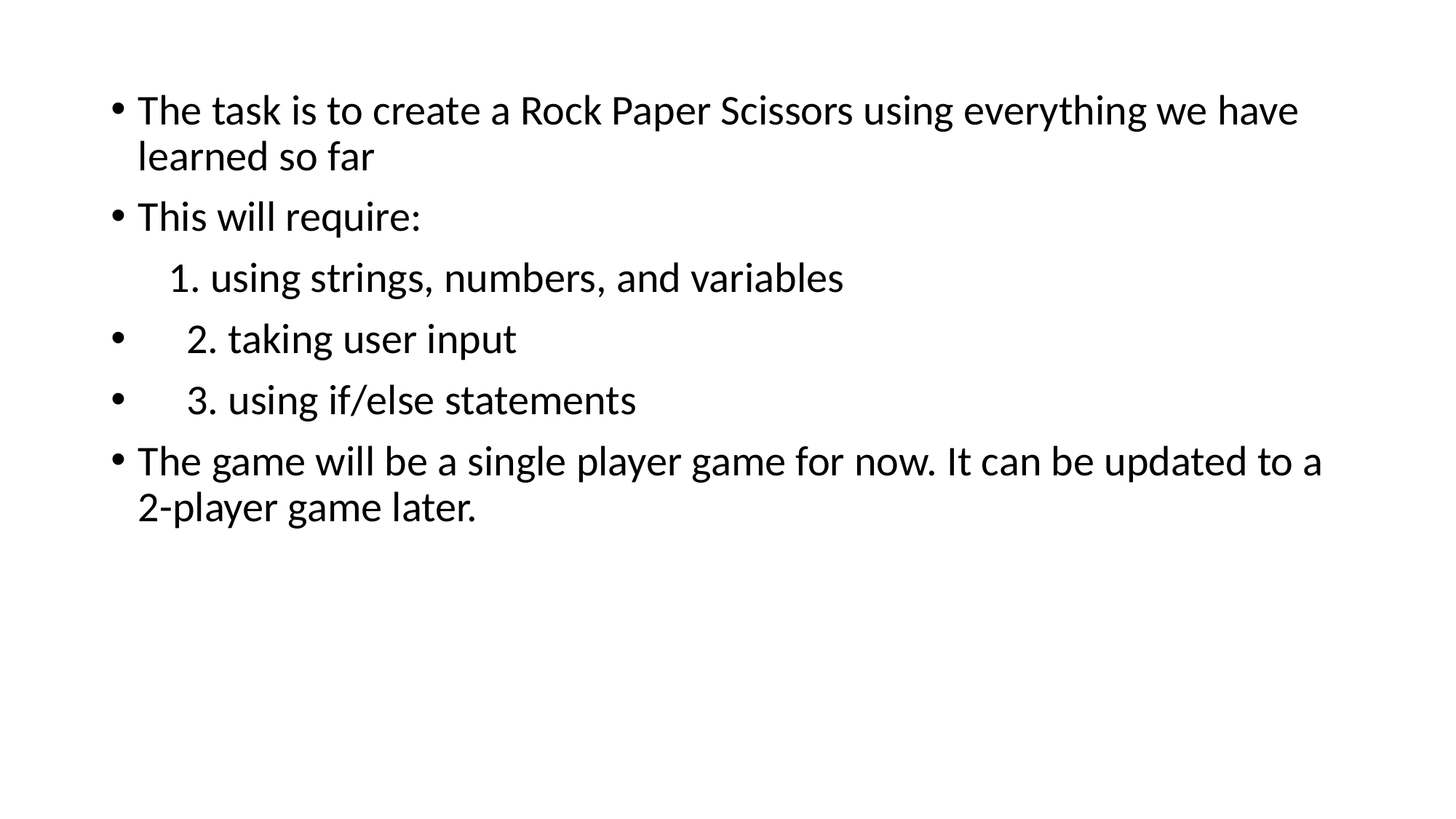

The task is to create a Rock Paper Scissors using everything we have learned so far
This will require:
      1. using strings, numbers, and variables
     2. taking user input
     3. using if/else statements
The game will be a single player game for now. It can be updated to a 2-player game later.